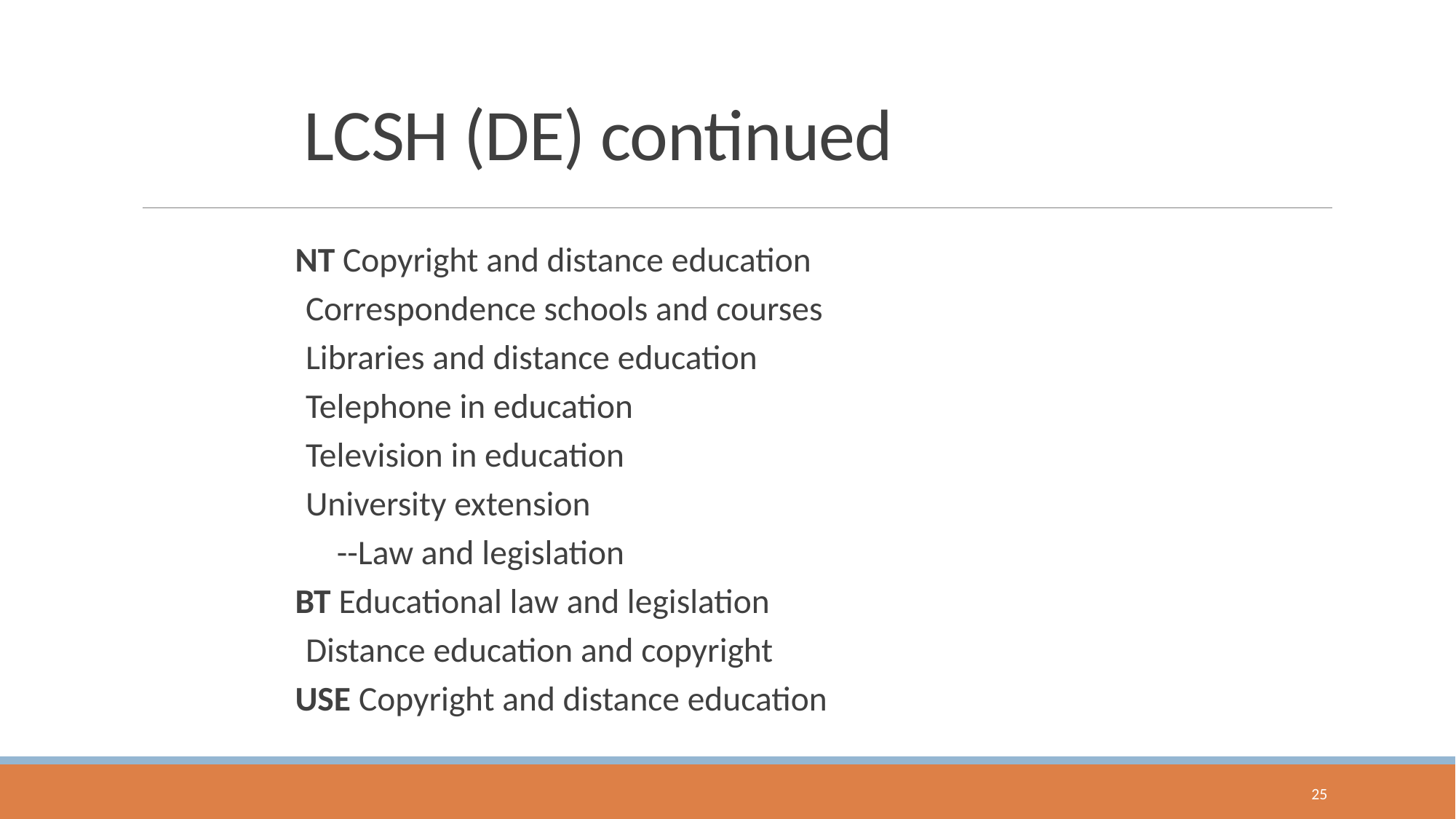

# LCSH (DE) continued
NT Copyright and distance education
	Correspondence schools and courses
	Libraries and distance education
	Telephone in education
	Television in education
	University extension
	    --Law and legislation
BT Educational law and legislation
	Distance education and copyright
USE Copyright and distance education
25